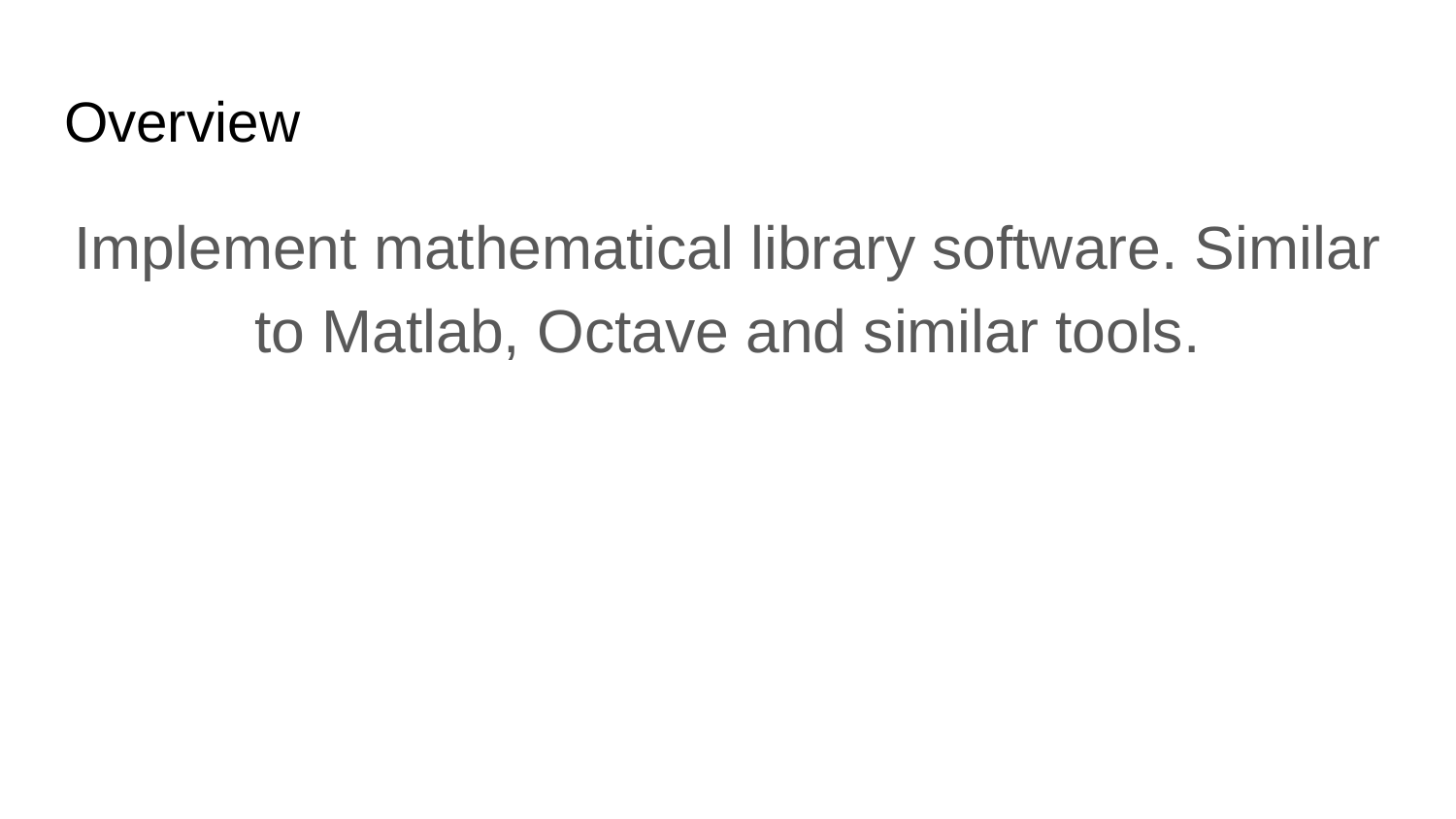

# Overview
Implement mathematical library software. Similar to Matlab, Octave and similar tools.